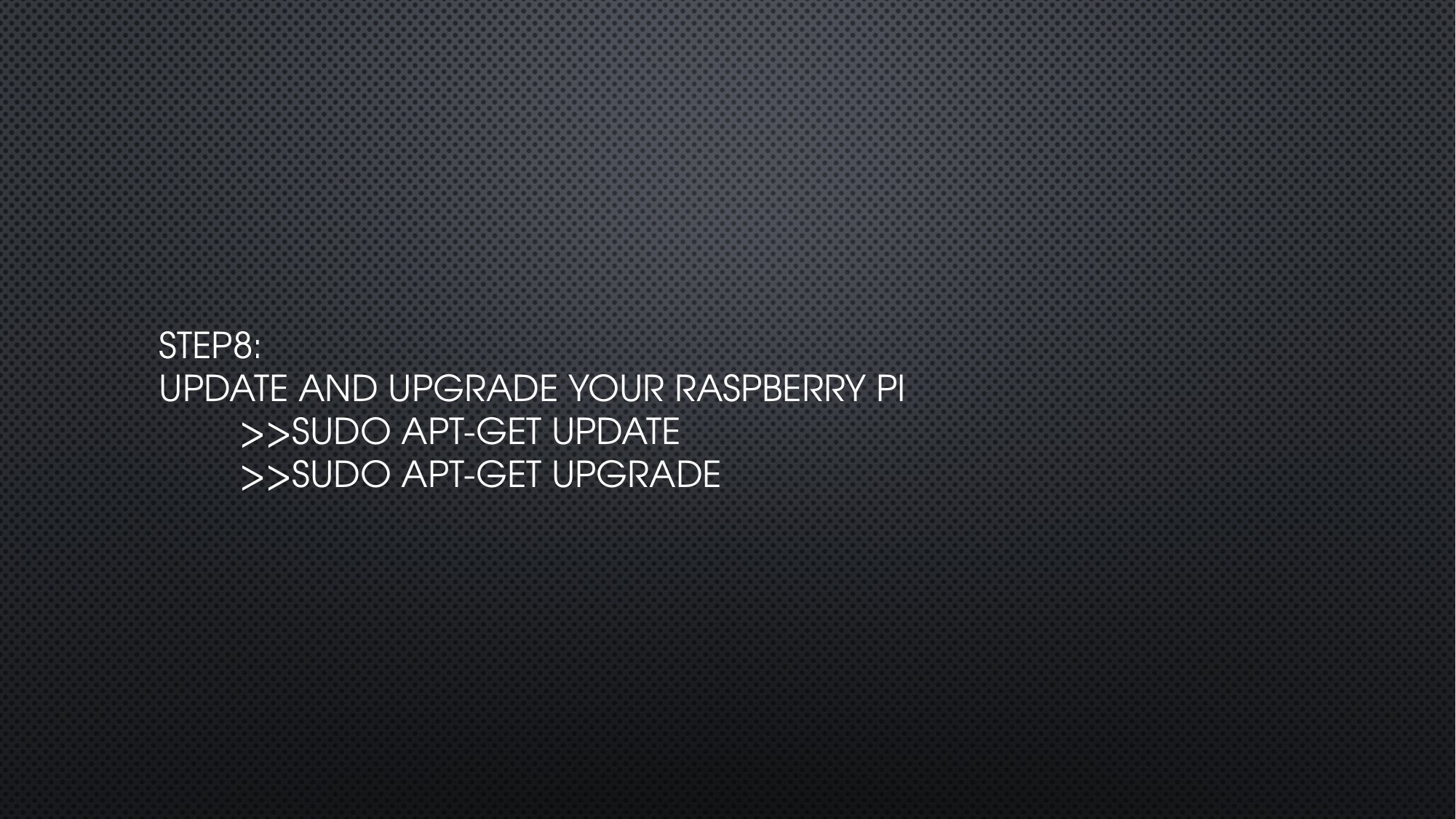

# Step8: Update and upgrade your raspberry pi >>sudo apt-get update >>sudo apt-get upgrade